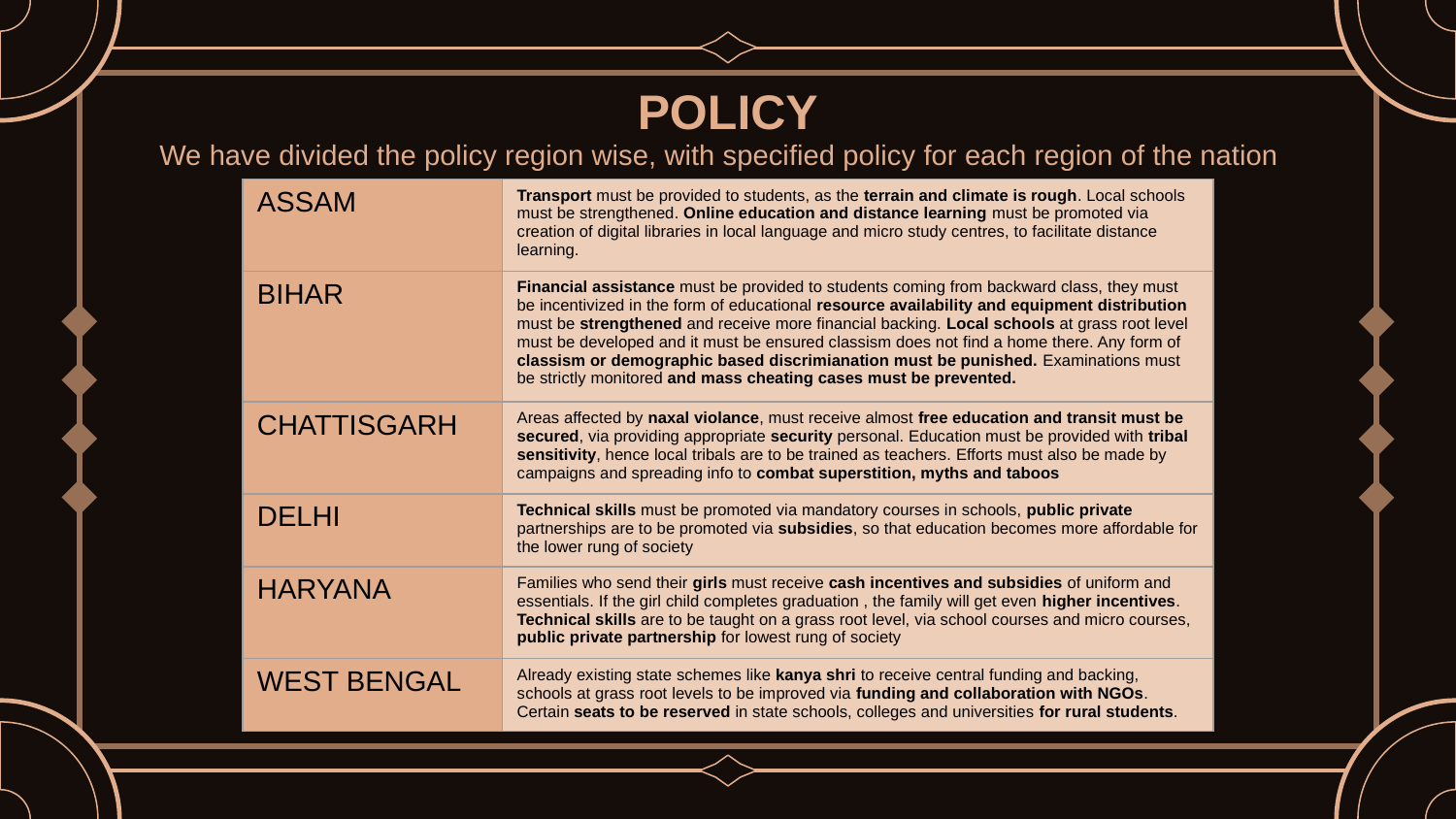

POLICY
We have divided the policy region wise, with specified policy for each region of the nation
| ASSAM | Transport must be provided to students, as the terrain and climate is rough. Local schools must be strengthened. Online education and distance learning must be promoted via creation of digital libraries in local language and micro study centres, to facilitate distance learning. |
| --- | --- |
| BIHAR | Financial assistance must be provided to students coming from backward class, they must be incentivized in the form of educational resource availability and equipment distribution must be strengthened and receive more financial backing. Local schools at grass root level must be developed and it must be ensured classism does not find a home there. Any form of classism or demographic based discrimianation must be punished. Examinations must be strictly monitored and mass cheating cases must be prevented. |
| CHATTISGARH | Areas affected by naxal violance, must receive almost free education and transit must be secured, via providing appropriate security personal. Education must be provided with tribal sensitivity, hence local tribals are to be trained as teachers. Efforts must also be made by campaigns and spreading info to combat superstition, myths and taboos |
| DELHI | Technical skills must be promoted via mandatory courses in schools, public private partnerships are to be promoted via subsidies, so that education becomes more affordable for the lower rung of society |
| HARYANA | Families who send their girls must receive cash incentives and subsidies of uniform and essentials. If the girl child completes graduation , the family will get even higher incentives. Technical skills are to be taught on a grass root level, via school courses and micro courses, public private partnership for lowest rung of society |
| WEST BENGAL | Already existing state schemes like kanya shri to receive central funding and backing, schools at grass root levels to be improved via funding and collaboration with NGOs. Certain seats to be reserved in state schools, colleges and universities for rural students. |